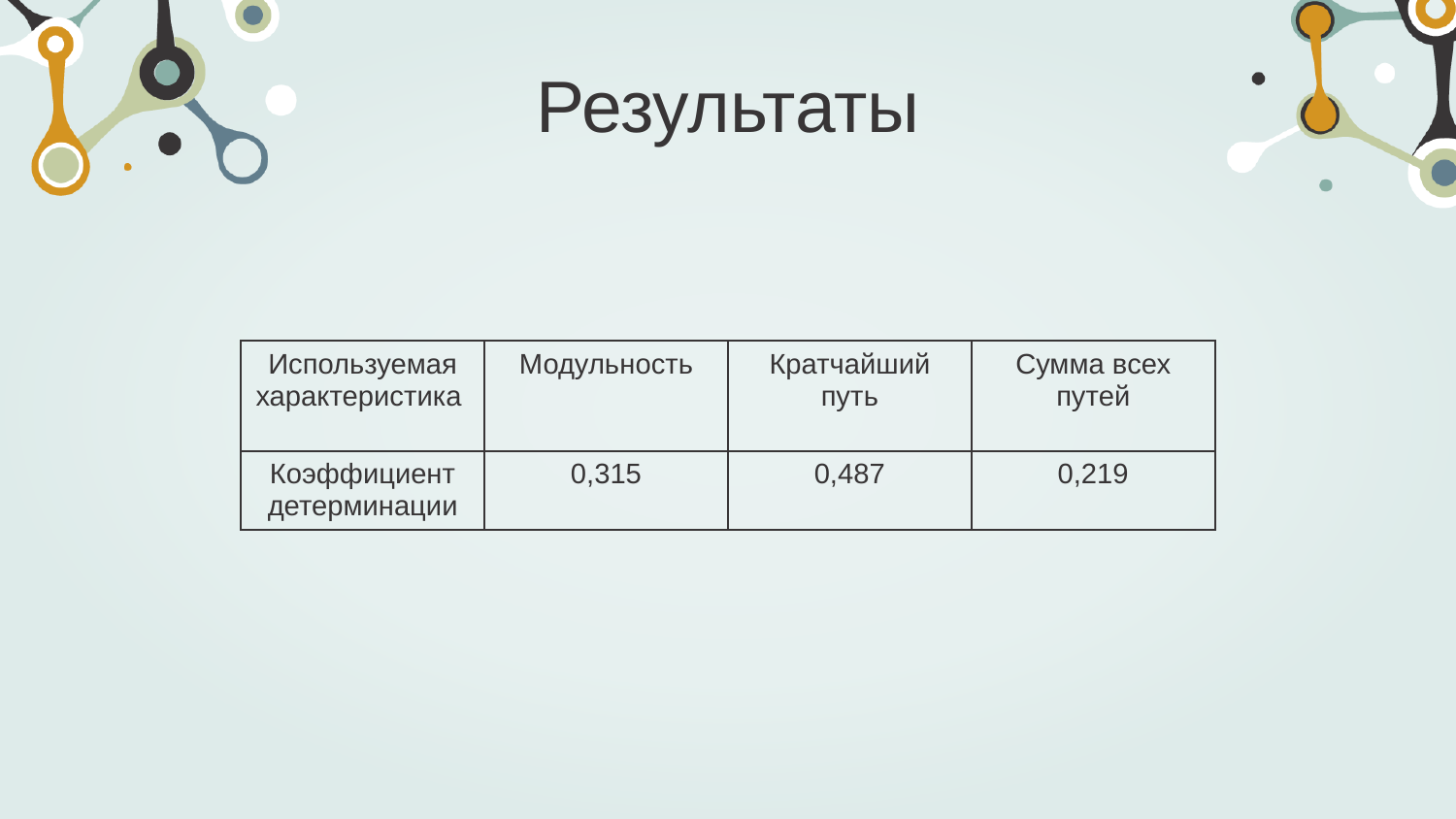

# Результаты
| Используемая характеристика | Модульность | Кратчайший путь | Сумма всех путей |
| --- | --- | --- | --- |
| Коэффициент детерминации | 0,315 | 0,487 | 0,219 |